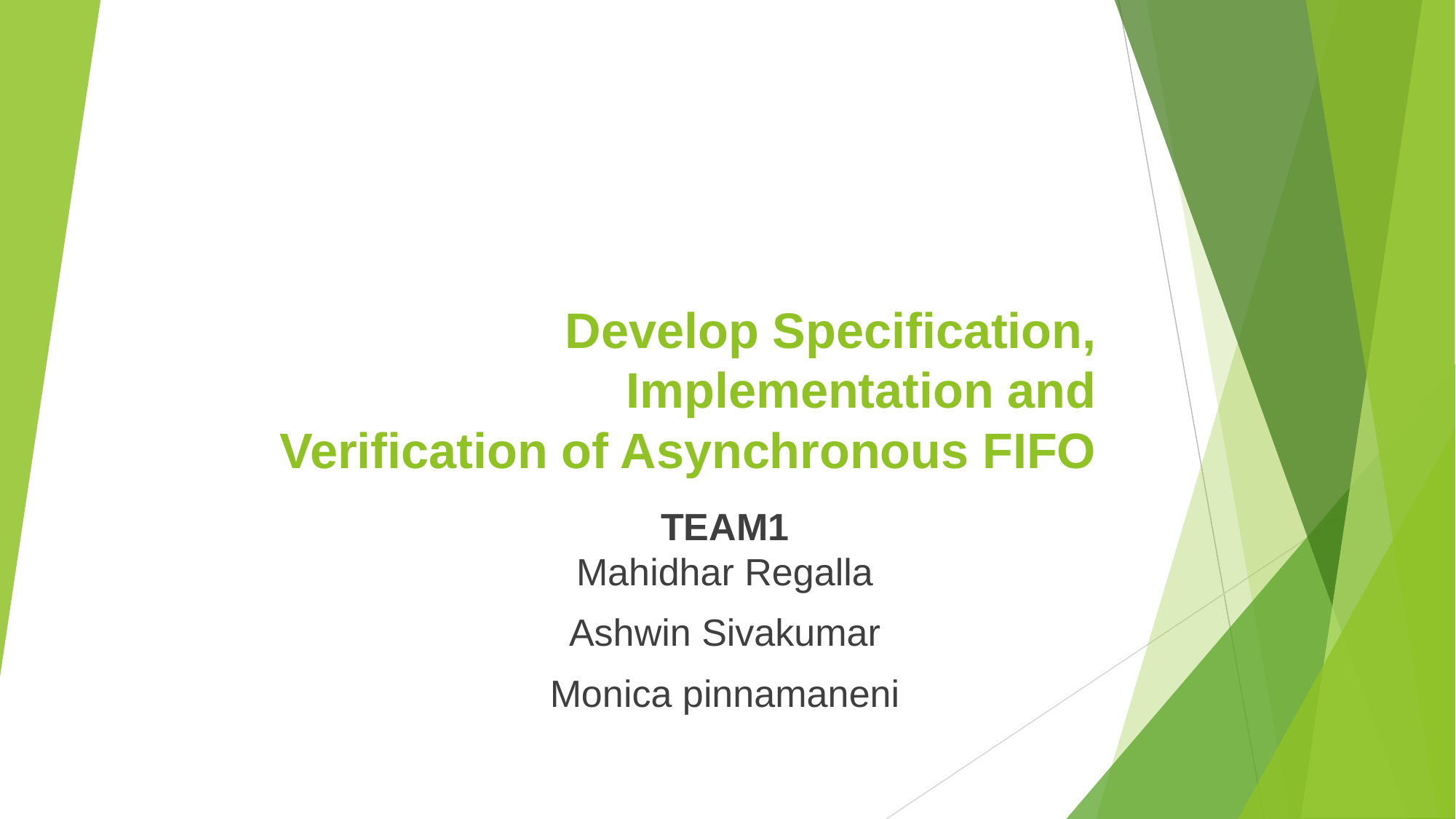

# Develop Specification, Implementation and Verification of Asynchronous FIFO
TEAM1
Mahidhar Regalla
Ashwin Sivakumar
Monica pinnamaneni